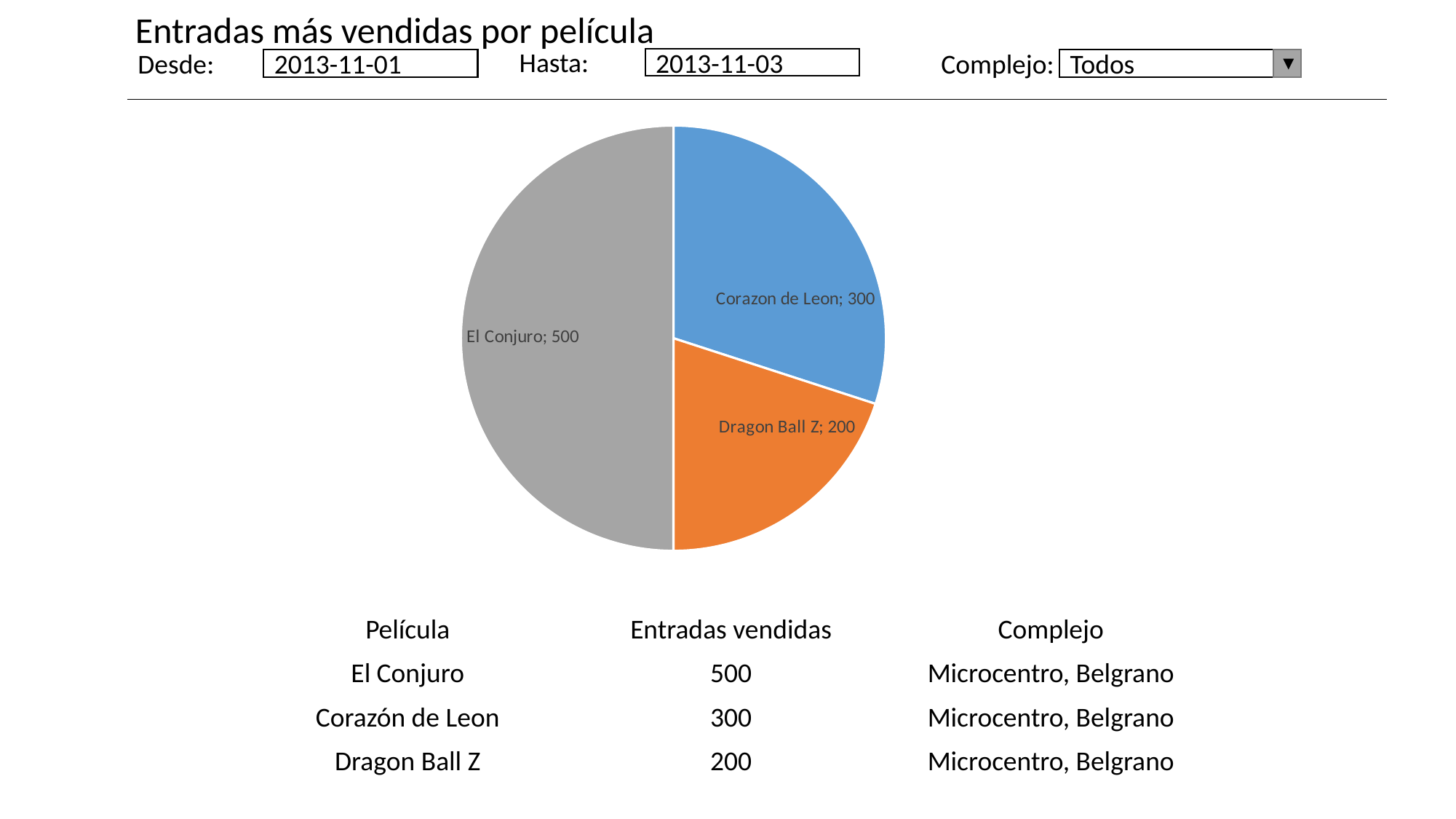

Entradas más vendidas por película
Hasta:
2013-11-03
Complejo:
Desde:
2013-11-01
Todos

### Chart

| Category | Entradas |
|---|---|
| Corazon de Leon | 300.0 |
| Dragon Ball Z | 200.0 |
| El Conjuro | 500.0 |
| Película | Entradas vendidas | Complejo |
| --- | --- | --- |
| El Conjuro | 500 | Microcentro, Belgrano |
| Corazón de Leon | 300 | Microcentro, Belgrano |
| Dragon Ball Z | 200 | Microcentro, Belgrano |